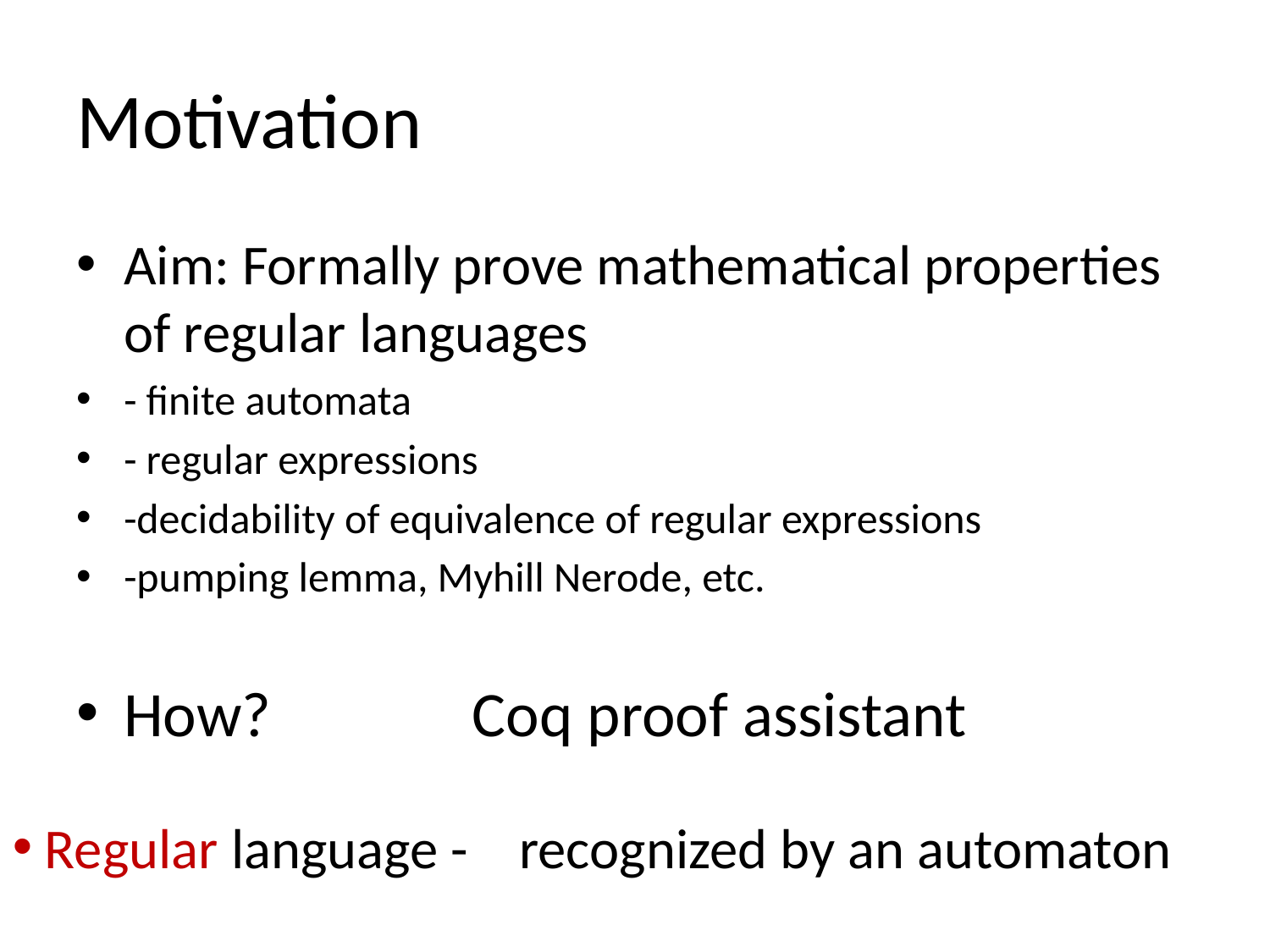

# Motivation
Aim: Formally prove mathematical properties of regular languages
- finite automata
- regular expressions
-decidability of equivalence of regular expressions
-pumping lemma, Myhill Nerode, etc.

How?              Coq proof assistant
 Regular language -    recognized by an automaton